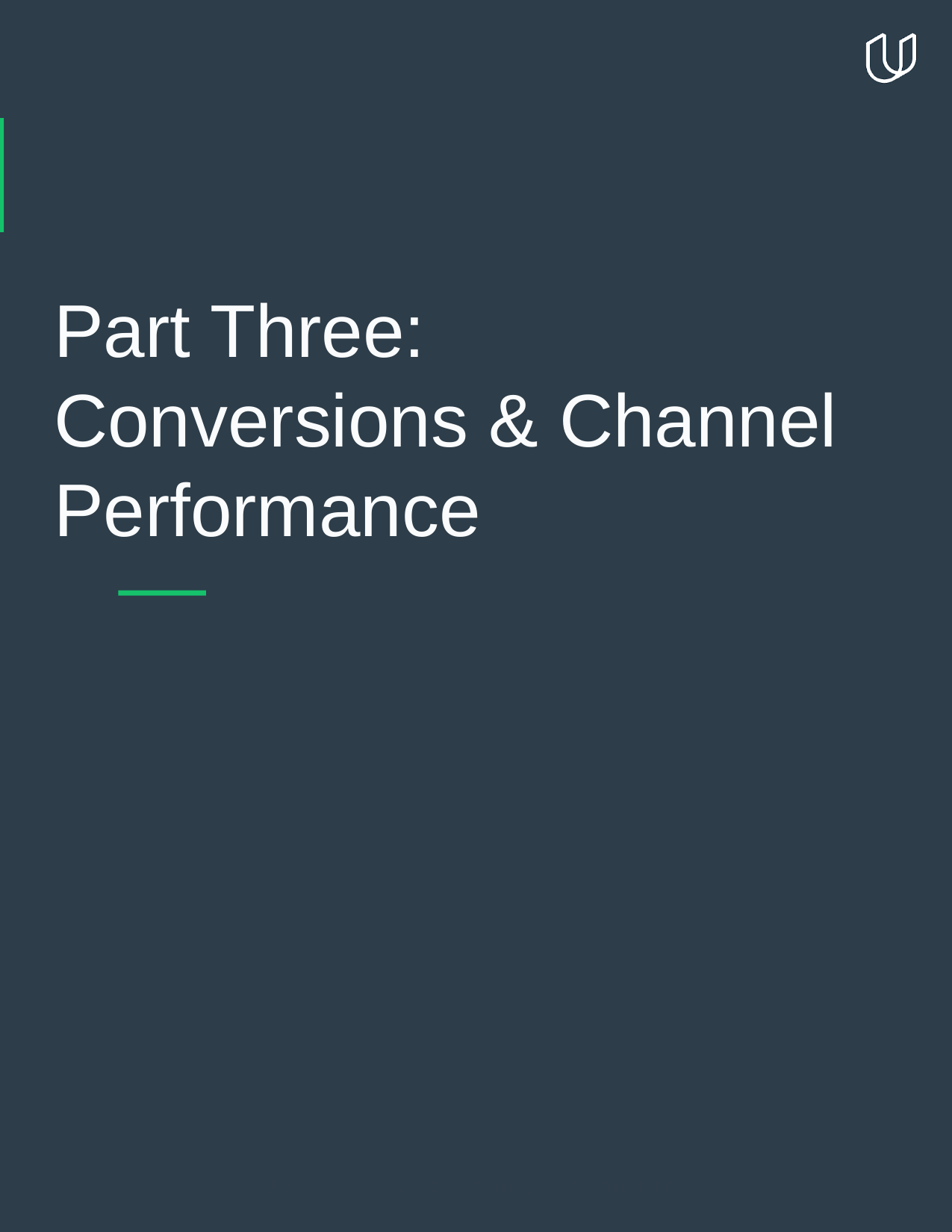

# Part Three:
Conversions & Channel Performance